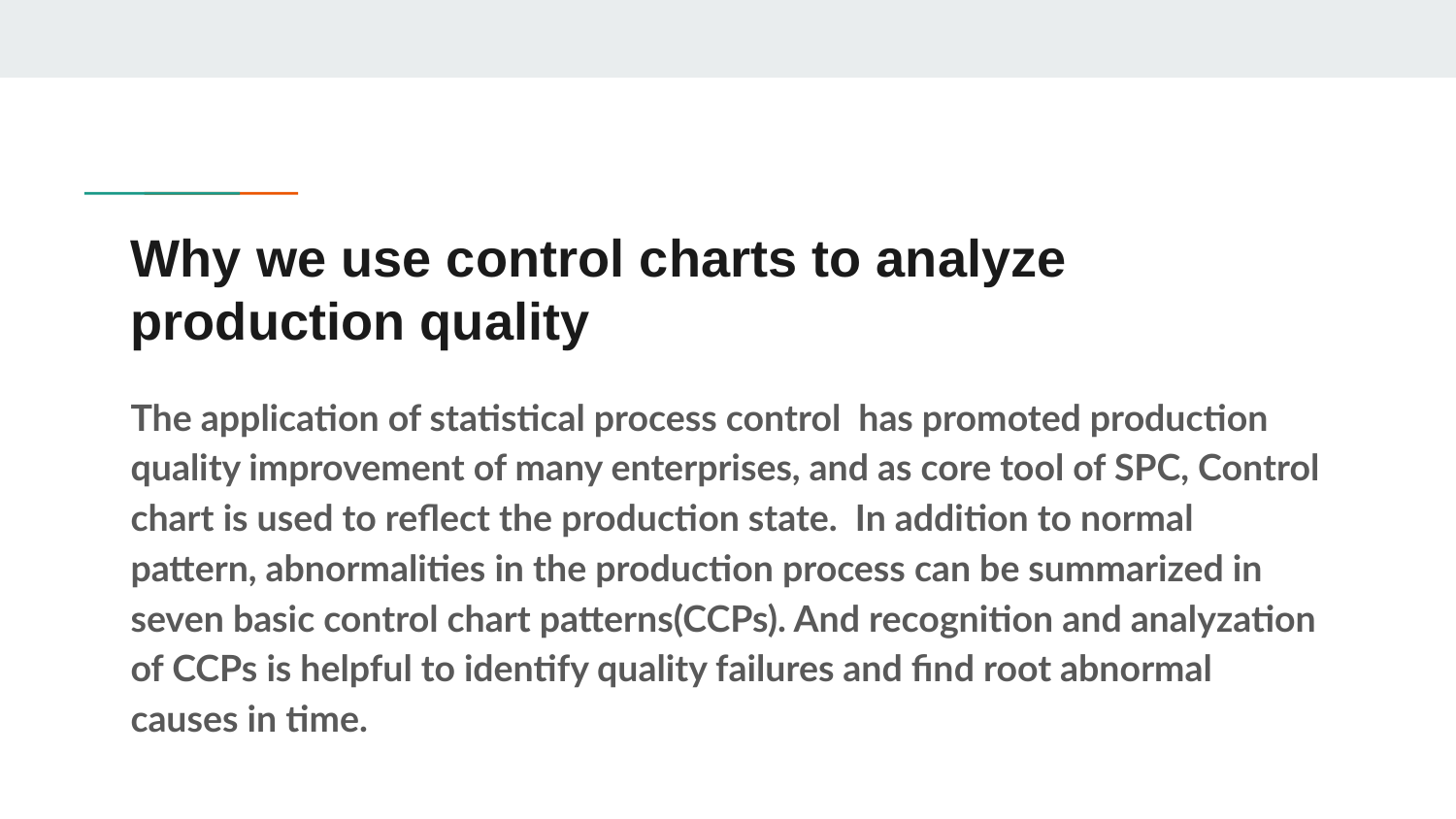

# Why we use control charts to analyze production quality
The application of statistical process control  has promoted production quality improvement of many enterprises, and as core tool of SPC, Control chart is used to reflect the production state.  In addition to normal pattern, abnormalities in the production process can be summarized in seven basic control chart patterns(CCPs). And recognition and analyzation of CCPs is helpful to identify quality failures and find root abnormal causes in time.